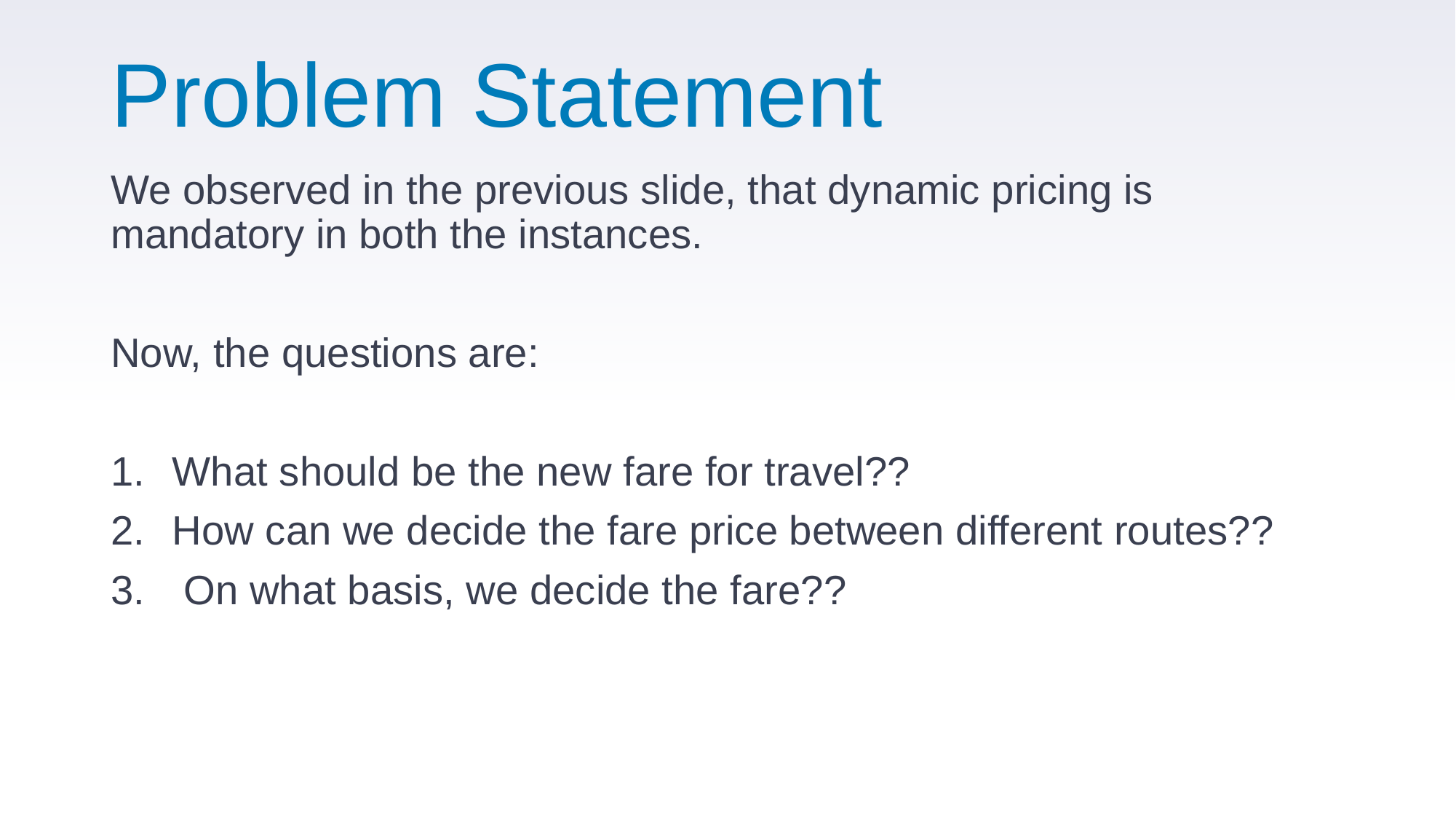

# Problem Statement
We observed in the previous slide, that dynamic pricing is mandatory in both the instances.

Now, the questions are:

What should be the new fare for travel??
How can we decide the fare price between different routes??
 On what basis, we decide the fare??